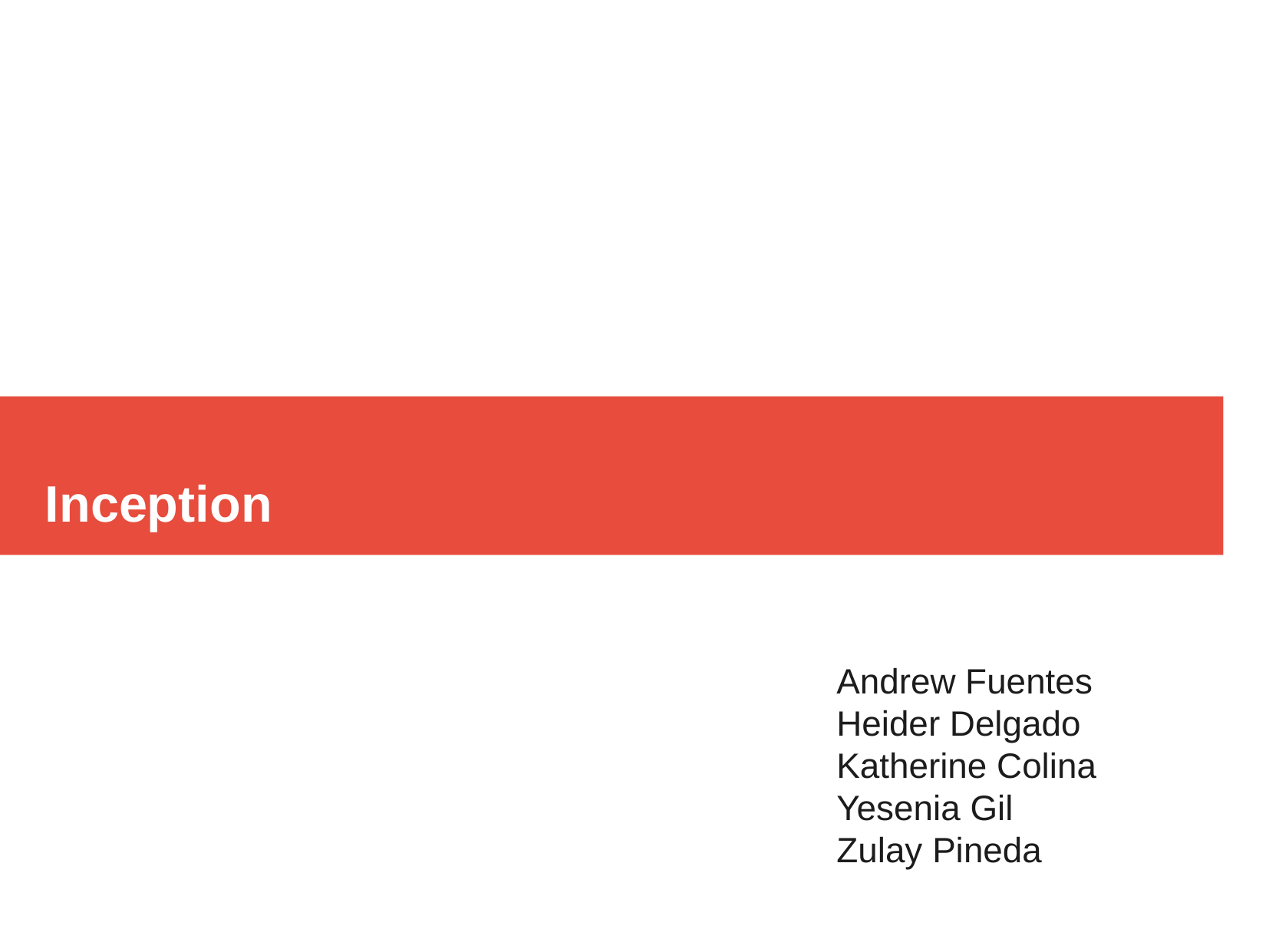

Inception
Andrew Fuentes
Heider Delgado
Katherine Colina
Yesenia Gil
Zulay Pineda